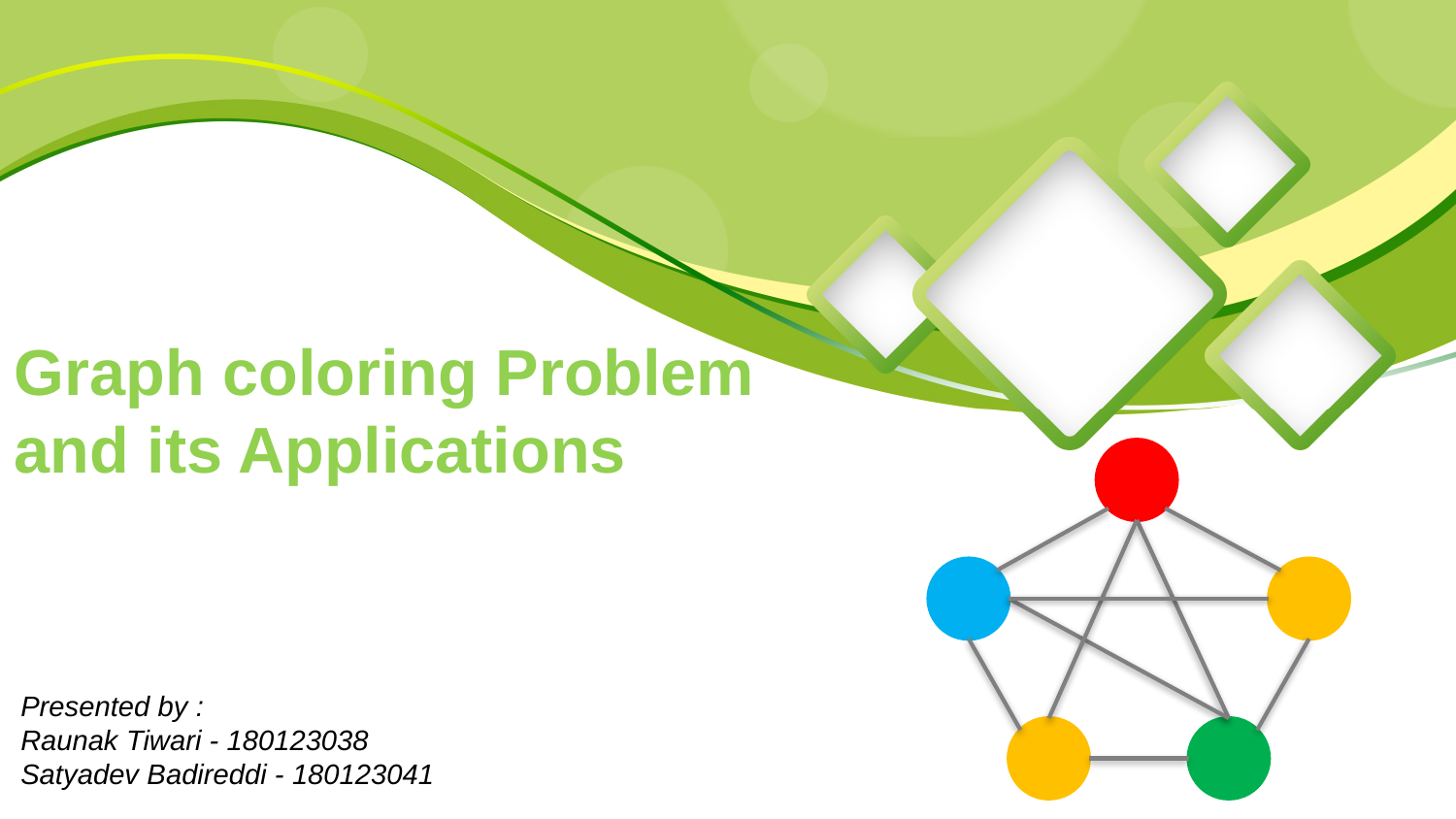

Graph coloring Problem
and its Applications

Presented by :
Raunak Tiwari - 180123038
Satyadev Badireddi - 180123041